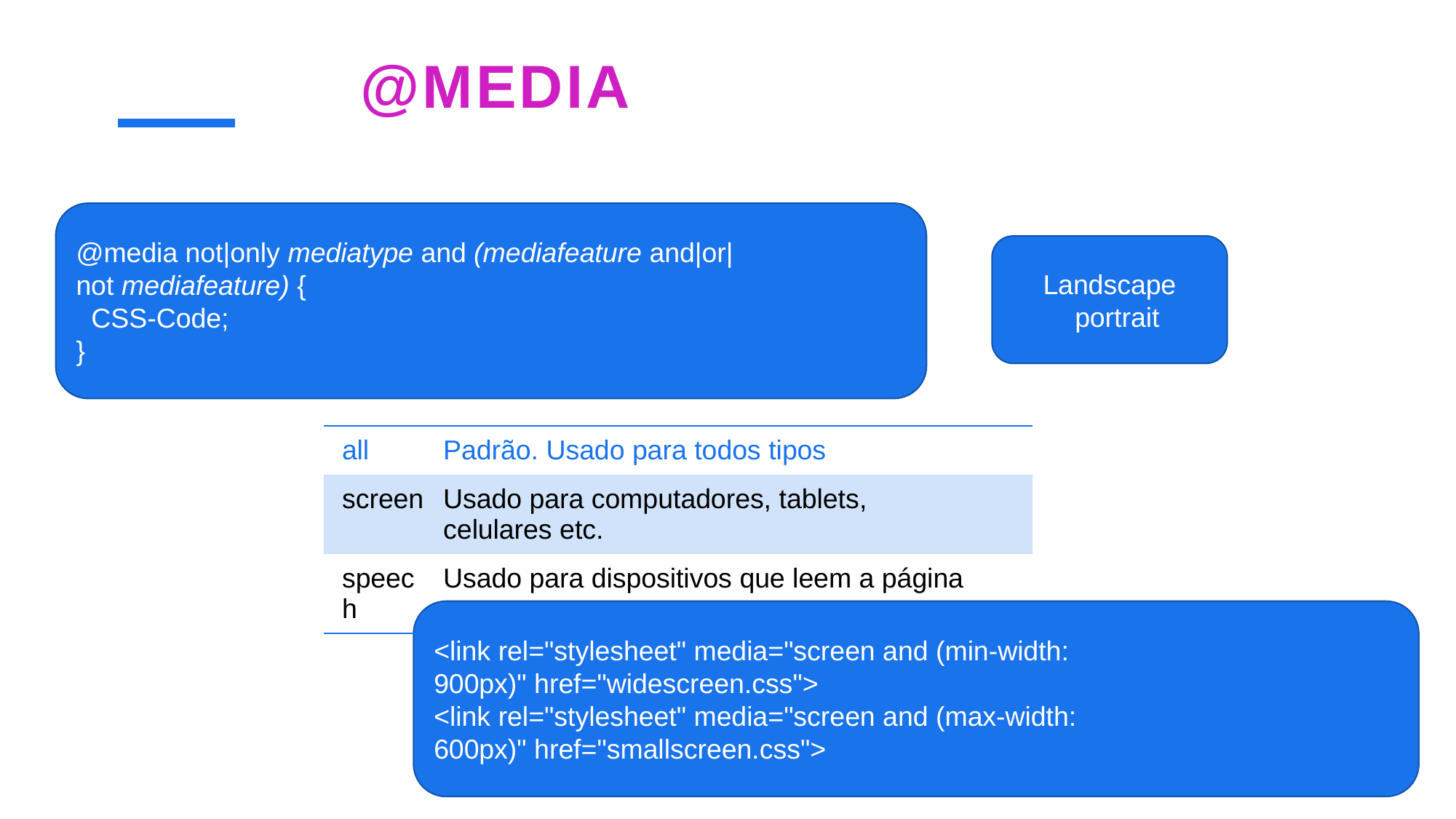

@media
@media not|only mediatype and (mediafeature and|or|not mediafeature) {
  CSS-Code;
}
Landscape
  portrait
| all | Padrão. Usado para todos tipos |
| --- | --- |
| screen | Usado para computadores, tablets, celulares etc. |
| speech | Usado para dispositivos que leem a página |
<link rel="stylesheet" media="screen and (min-width: 900px)" href="widescreen.css">
<link rel="stylesheet" media="screen and (max-width: 600px)" href="smallscreen.css">